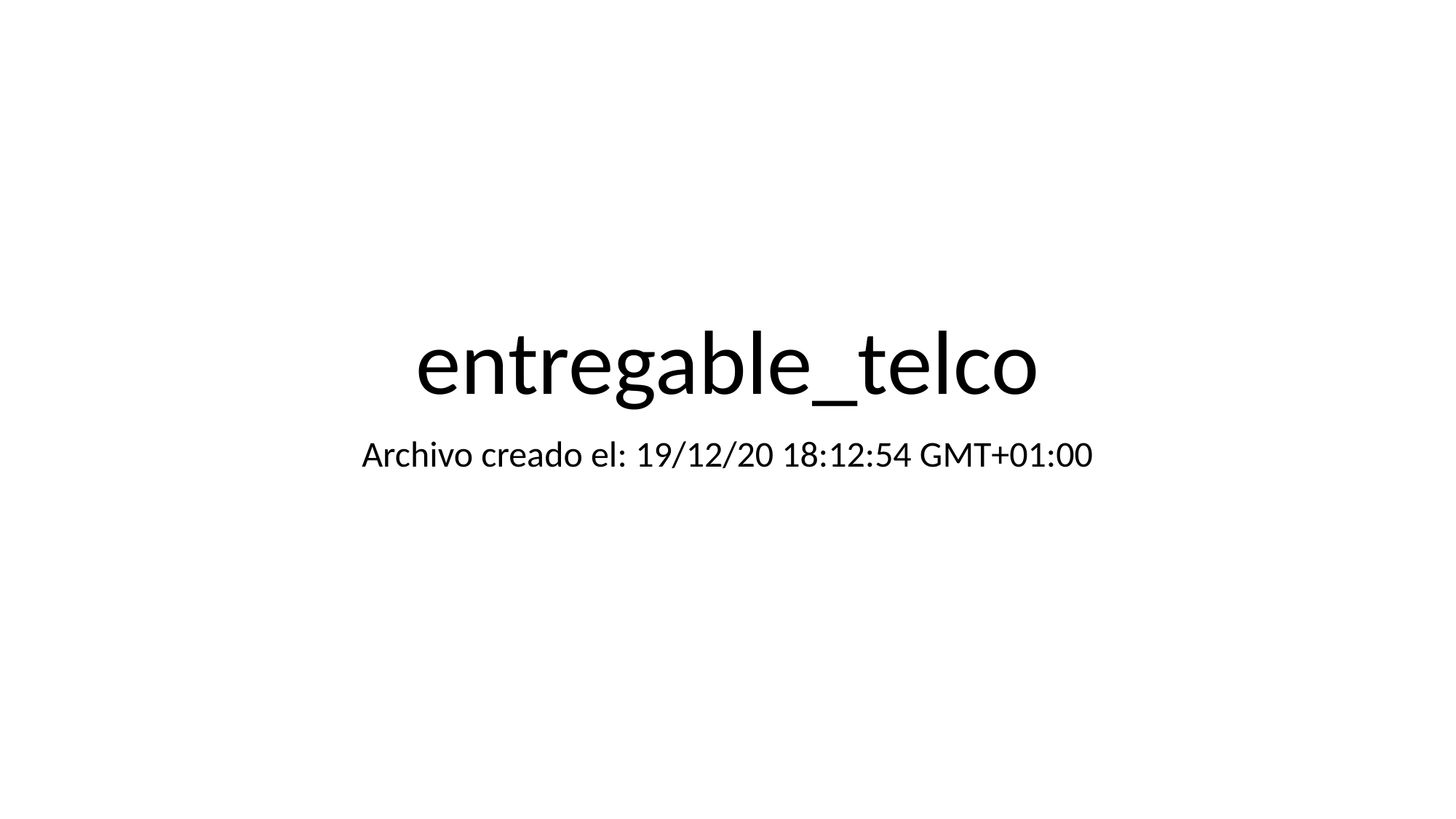

# entregable_telco
Archivo creado el: 19/12/20 18:12:54 GMT+01:00